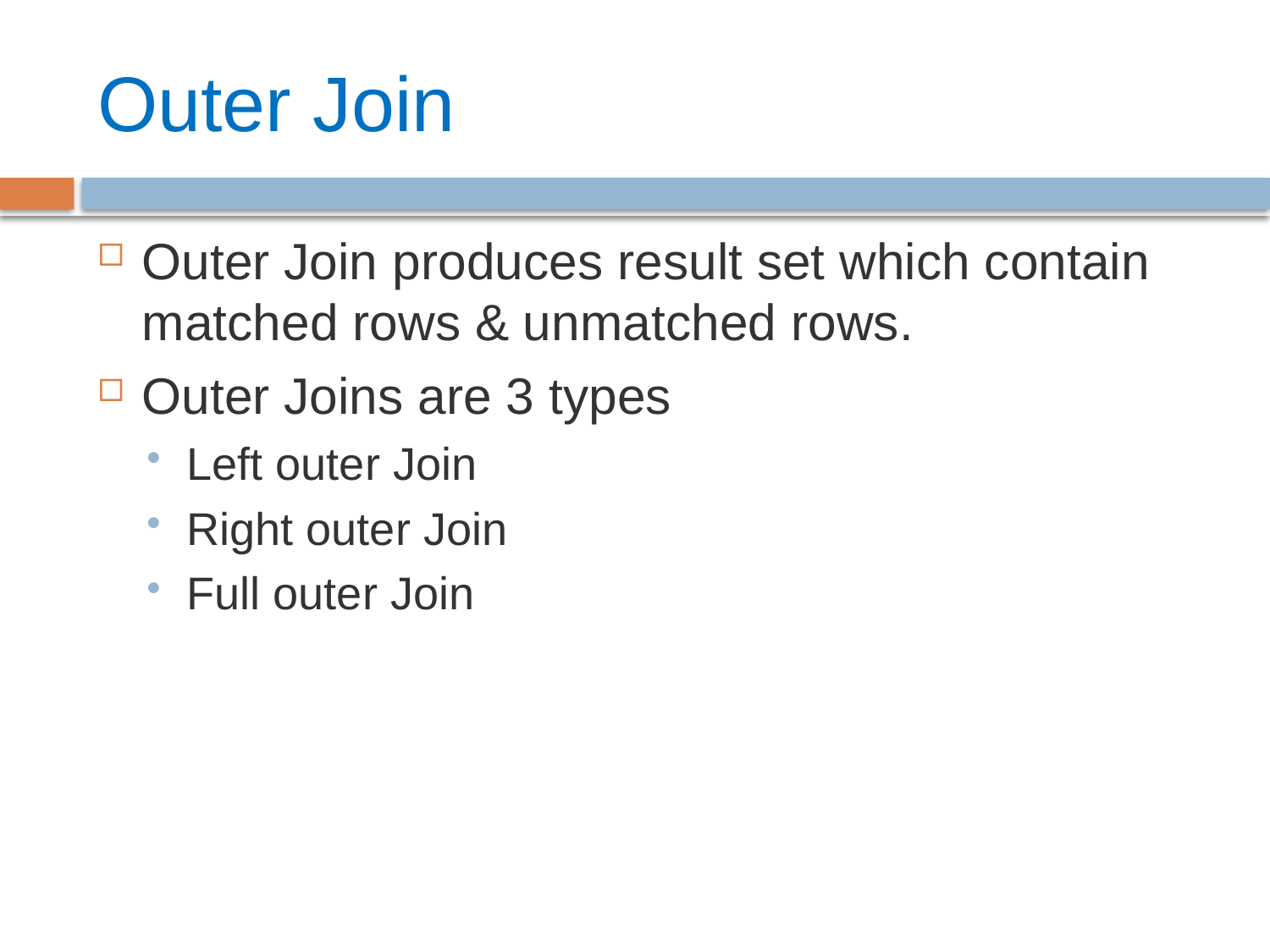

# Outer Join
Outer Join produces result set which contain matched rows & unmatched rows.
Outer Joins are 3 types
Left outer Join
Right outer Join
Full outer Join